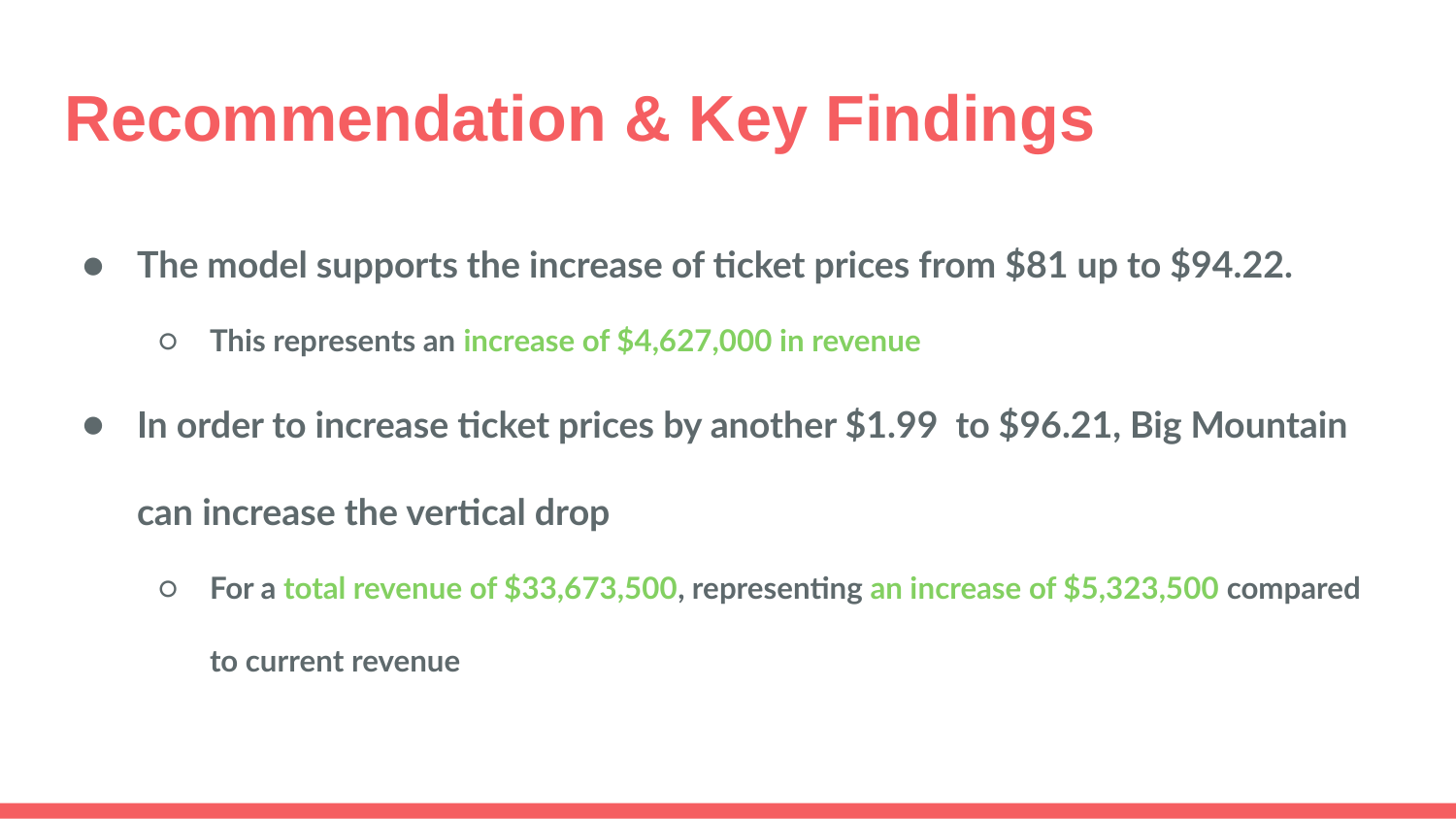

# Recommendation & Key Findings
The model supports the increase of ticket prices from $81 up to $94.22.
This represents an increase of $4,627,000 in revenue
In order to increase ticket prices by another $1.99  to $96.21, Big Mountain can increase the vertical drop
For a total revenue of $33,673,500, representing an increase of $5,323,500 compared to current revenue